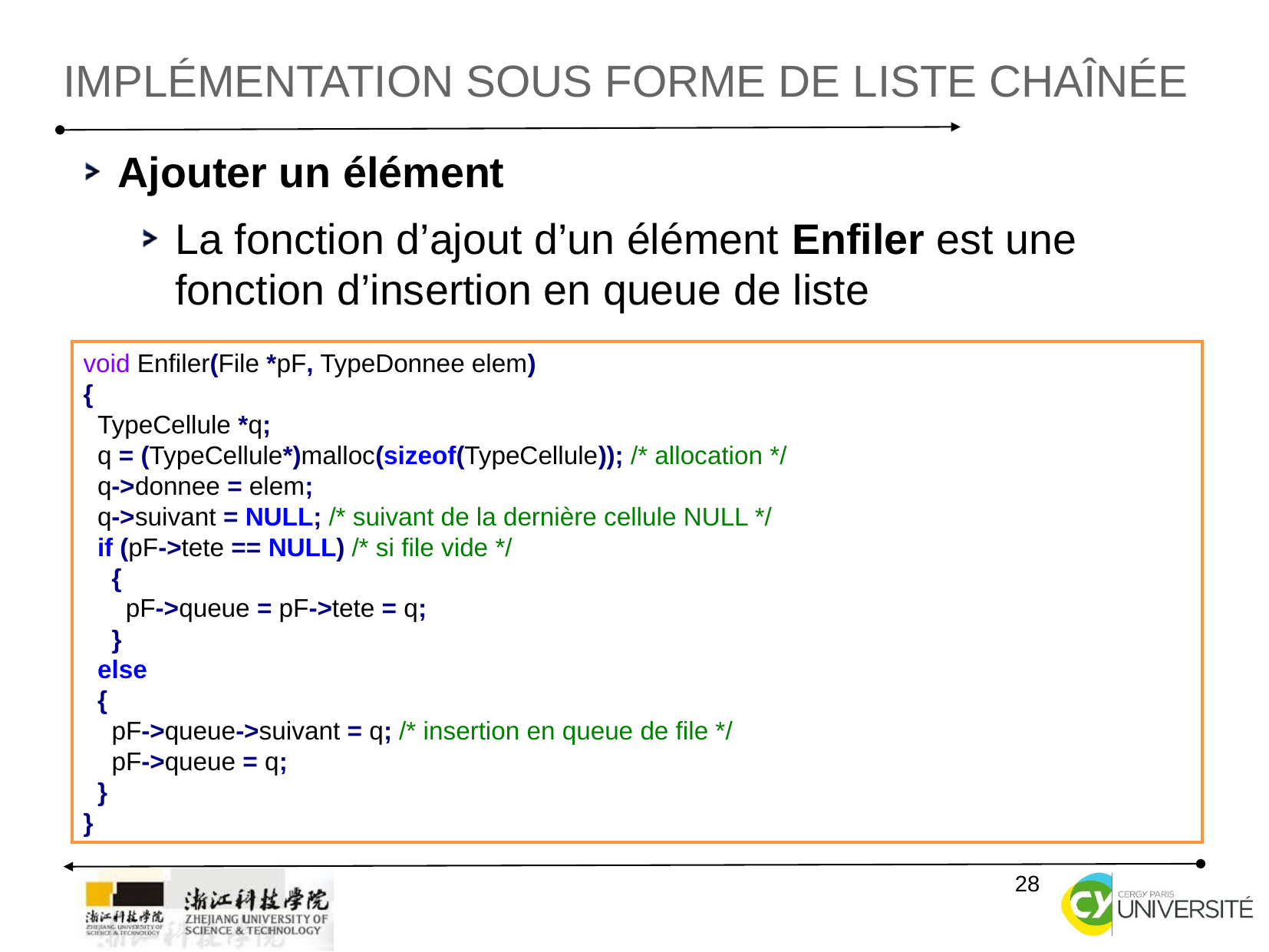

IMPLÉMENTATION SOUS FORME DE LISTE CHAÎNÉE
Ajouter un élément
La fonction d’ajout d’un élément Enfiler est une fonction d’insertion en queue de liste
void Enfiler(File *pF, TypeDonnee elem)
{
  TypeCellule *q;
  q = (TypeCellule*)malloc(sizeof(TypeCellule)); /* allocation */
  q->donnee = elem;
  q->suivant = NULL; /* suivant de la dernière cellule NULL */
  if (pF->tete == NULL) /* si file vide */
    {
      pF->queue = pF->tete = q;
    }
  else
  {
    pF->queue->suivant = q; /* insertion en queue de file */
    pF->queue = q;
  }
}